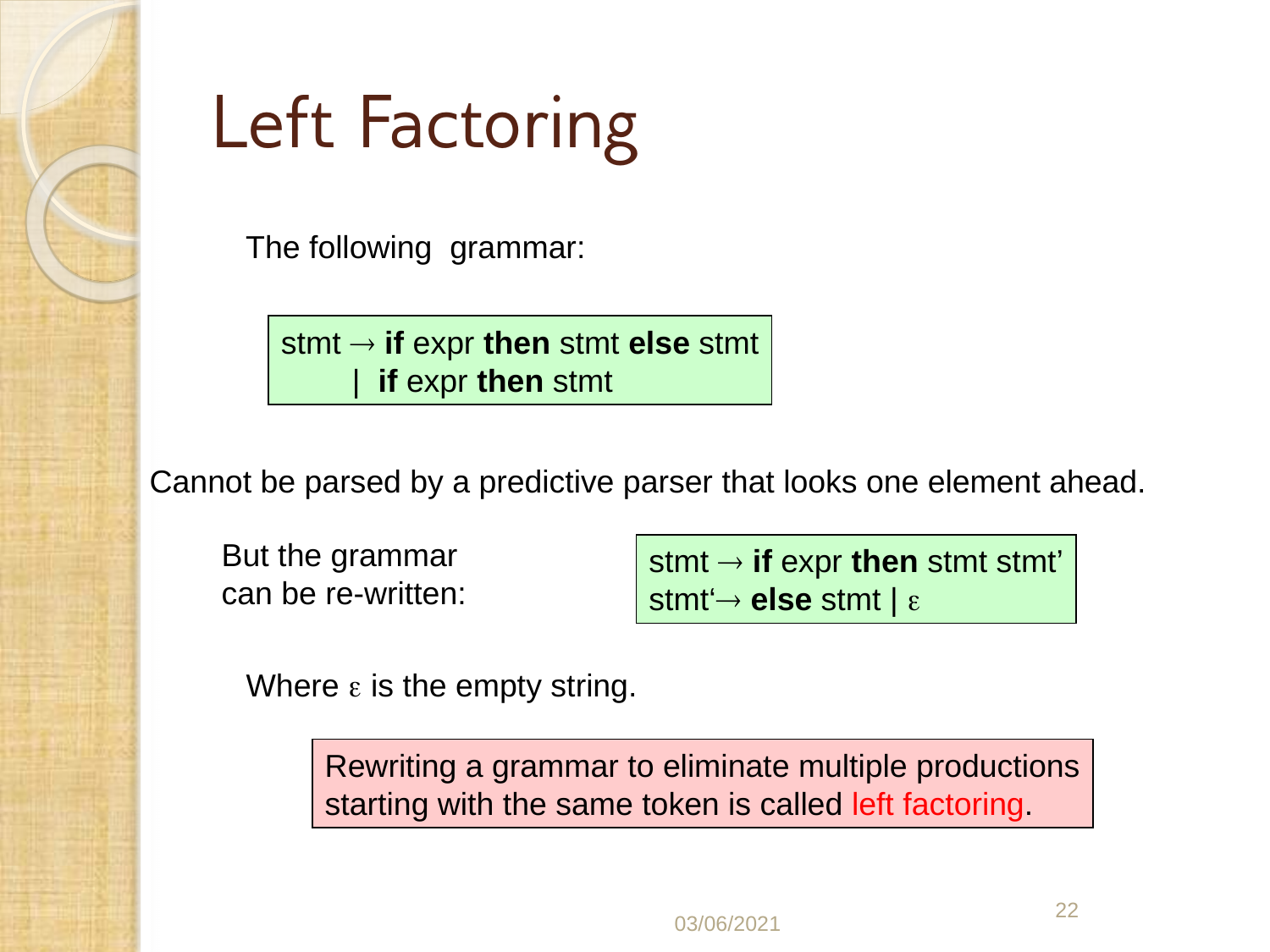

# Left Factoring
The following  grammar:
stmt → if expr then stmt else stmt
        |  if expr then stmt
Cannot be parsed by a predictive parser that looks one element ahead.
But the grammar
can be re-written:
stmt → if expr then stmt stmt’
stmt‘→ else stmt | ε
Where ε is the empty string.
Rewriting a grammar to eliminate multiple productions
starting with the same token is called left factoring.
22
03/06/2021